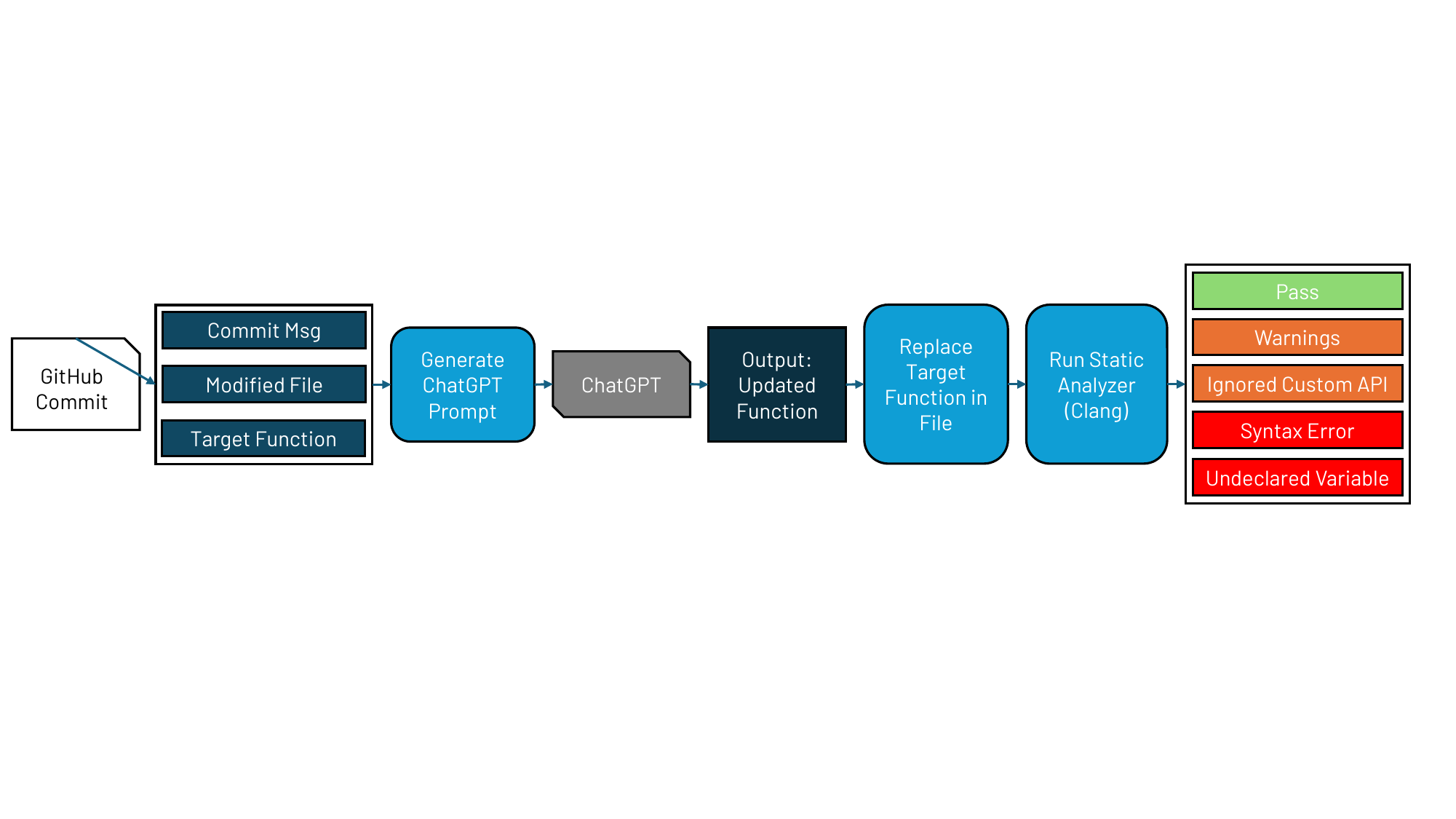

Pass
Replace Target Function in File
Run Static Analyzer (Clang)

Commit Msg
Warnings
Generate
ChatGPT Prompt
Output:
Updated Function
GitHub
Commit
ChatGPT
Ignored Custom API
Modified File
Syntax Error
Target Function
Undeclared Variable